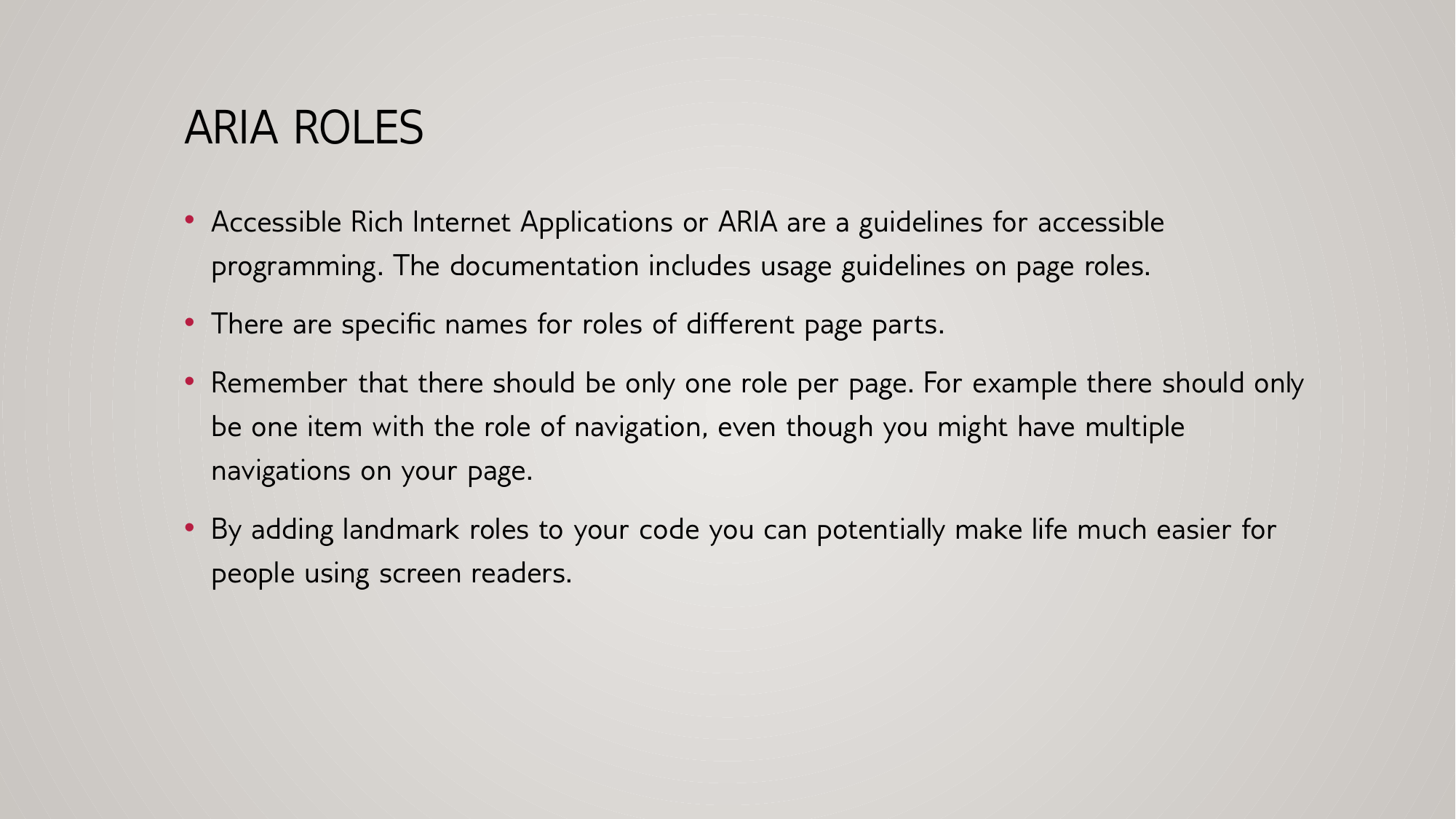

# ARIA Roles
Accessible Rich Internet Applications or ARIA are a guidelines for accessible programming. The documentation includes usage guidelines on page roles.
There are specific names for roles of different page parts.
Remember that there should be only one role per page. For example there should only be one item with the role of navigation, even though you might have multiple navigations on your page.
By adding landmark roles to your code you can potentially make life much easier for people using screen readers.